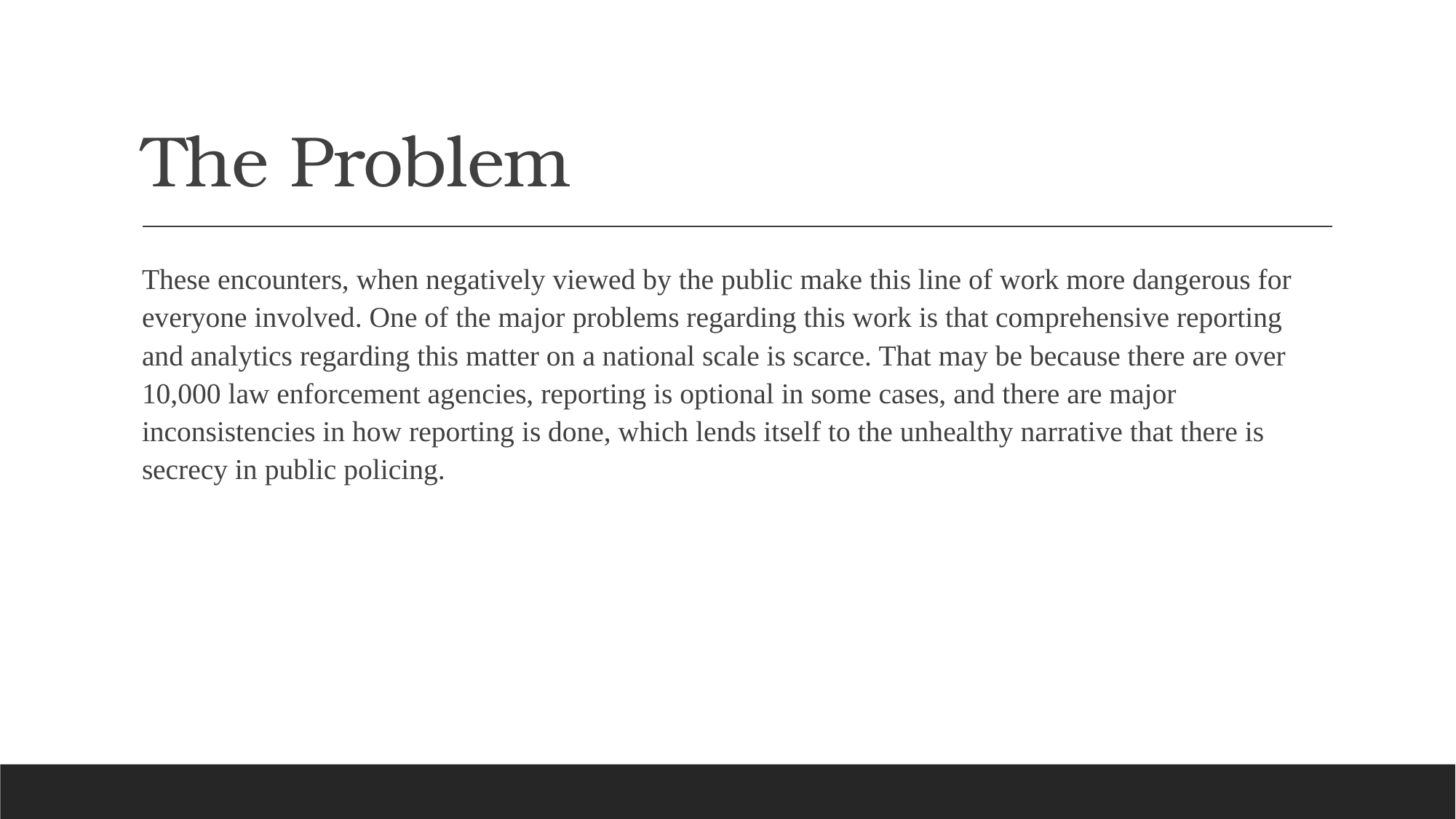

# The Problem
These encounters, when negatively viewed by the public make this line of work more dangerous for everyone involved. One of the major problems regarding this work is that comprehensive reporting and analytics regarding this matter on a national scale is scarce. That may be because there are over 10,000 law enforcement agencies, reporting is optional in some cases, and there are major inconsistencies in how reporting is done, which lends itself to the unhealthy narrative that there is secrecy in public policing.